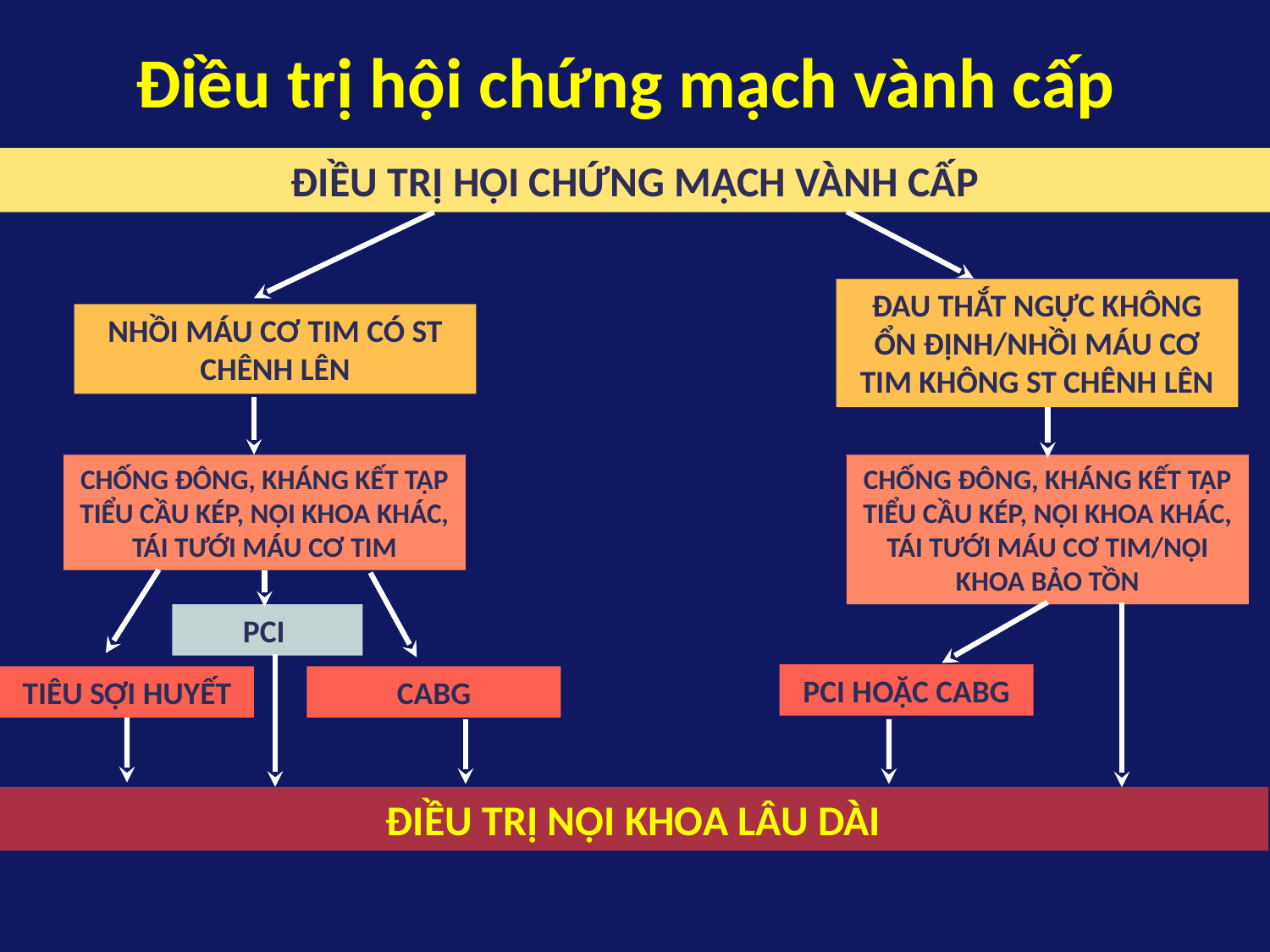

Điều trị hội chứng mạch vành cấp
ĐIỀU TRỊ HỘI CHỨNG MẠCH VÀNH CẤP
ĐAU THẮT NGỰC KHÔNG ỔN ĐỊNH/NHỒI MÁU CƠ TIM KHÔNG ST CHÊNH LÊN
NHỒI MÁU CƠ TIM CÓ ST CHÊNH LÊN
CHỐNG ĐÔNG, KHÁNG KẾT TẬP TIỂU CẦU KÉP, NỘI KHOA KHÁC, TÁI TƯỚI MÁU CƠ TIM
CHỐNG ĐÔNG, KHÁNG KẾT TẬP TIỂU CẦU KÉP, NỘI KHOA KHÁC,
TÁI TƯỚI MÁU CƠ TIM/NỘI KHOA BẢO TỒN
PCI
PCI HOẶC CABG
TIÊU SỢI HUYẾT
CABG
ĐIỀU TRỊ NỘI KHOA LÂU DÀI